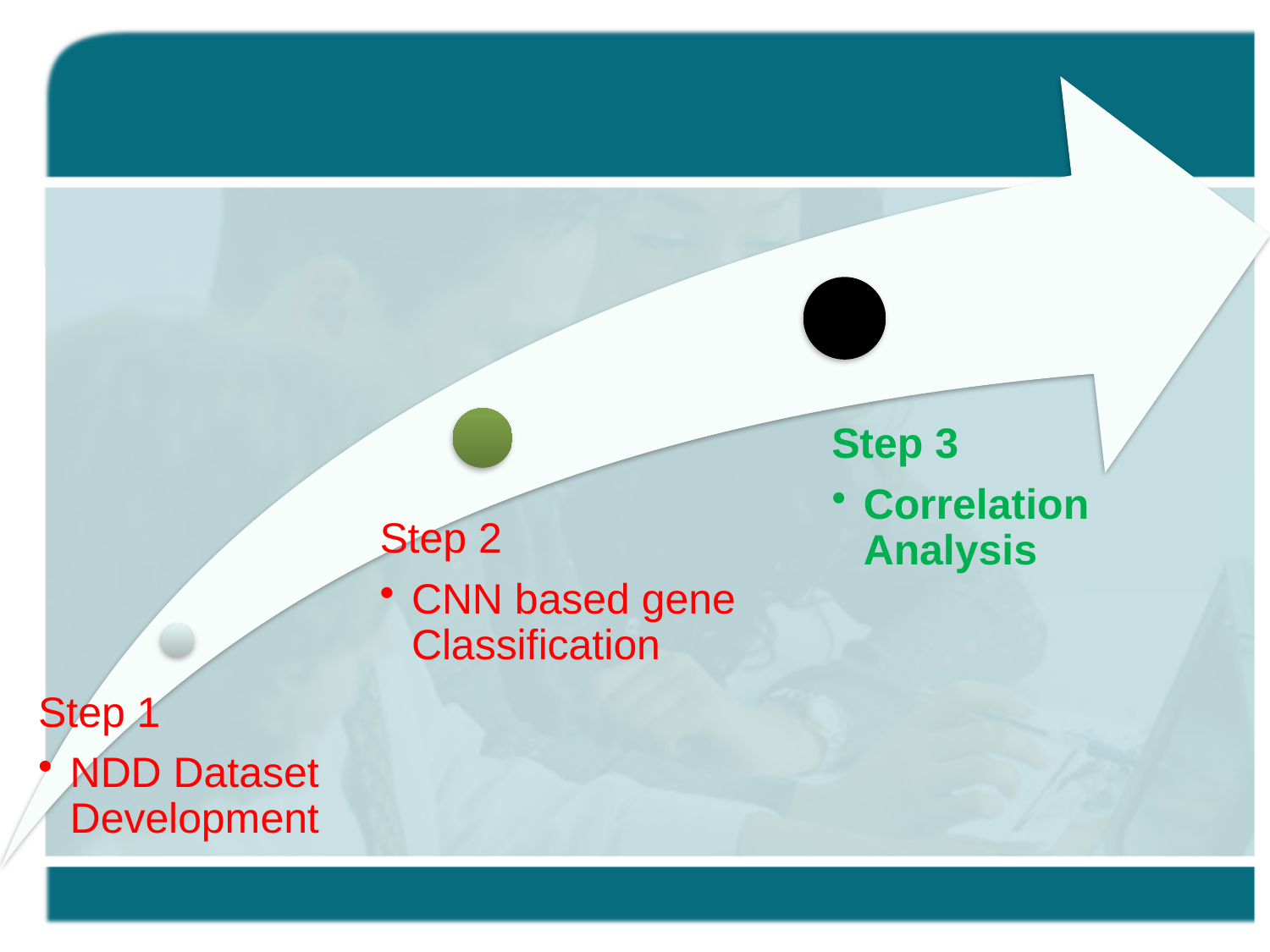

Step 1
NDD Dataset Development
Step 2
CNN based gene Classification
Step 3
Correlation Analysis